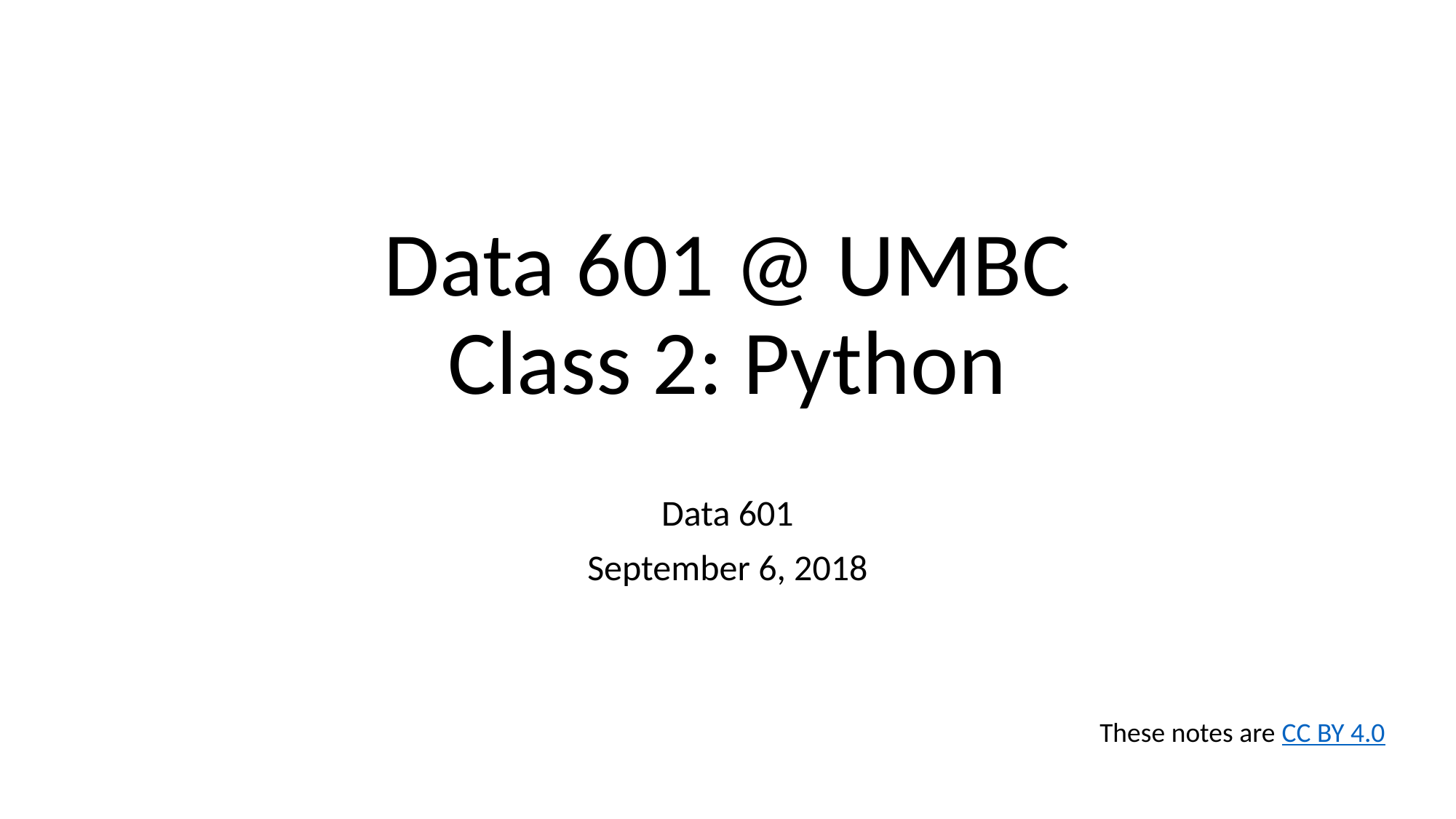

# Data 601 @ UMBC Class 2: Python

Data 601
September 6, 2018
These notes are CC BY 4.0